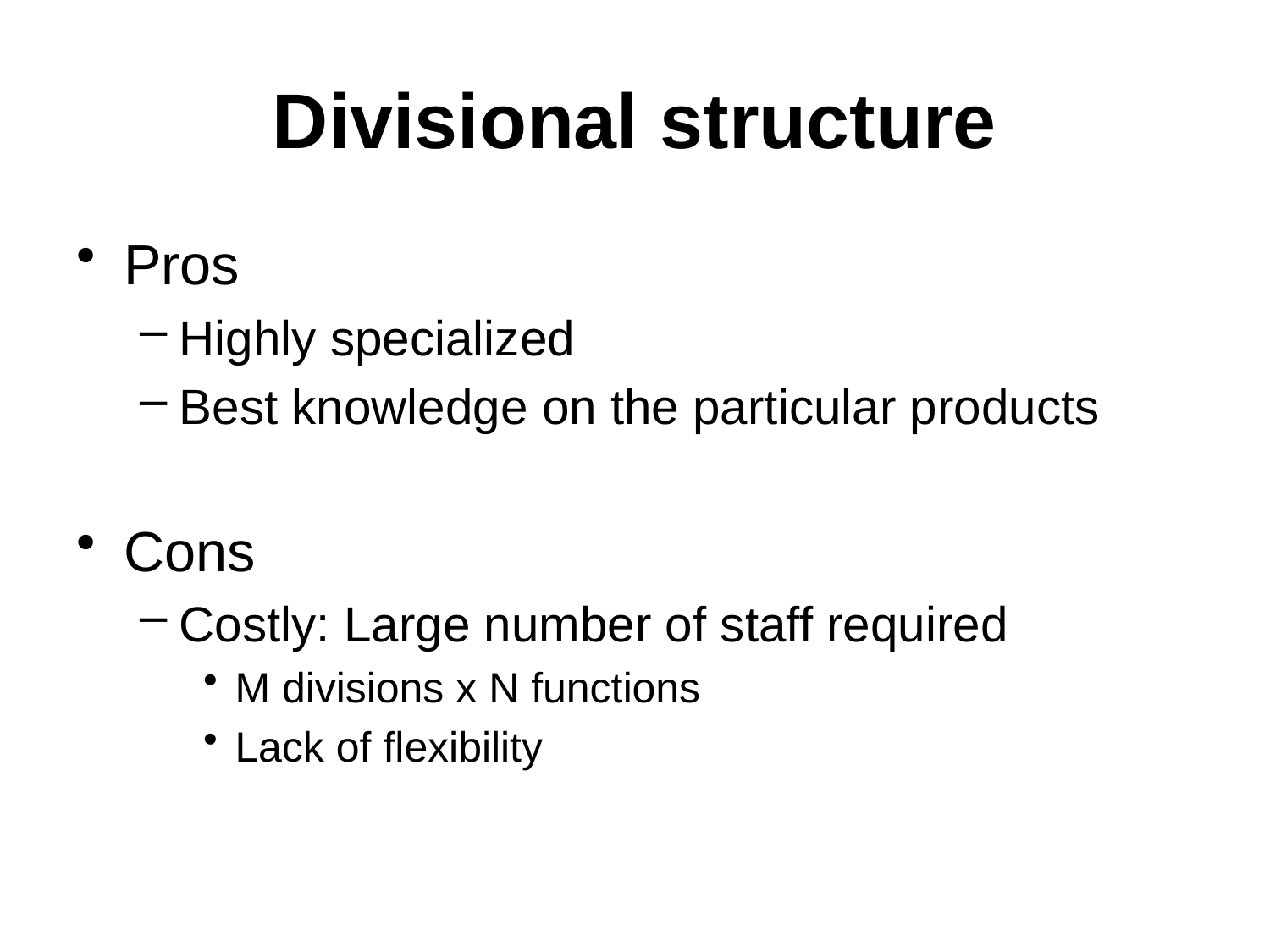

# Divisional structure
Pros
Highly specialized
Best knowledge on the particular products

Cons
Costly: Large number of staff required
M divisions x N functions
Lack of flexibility